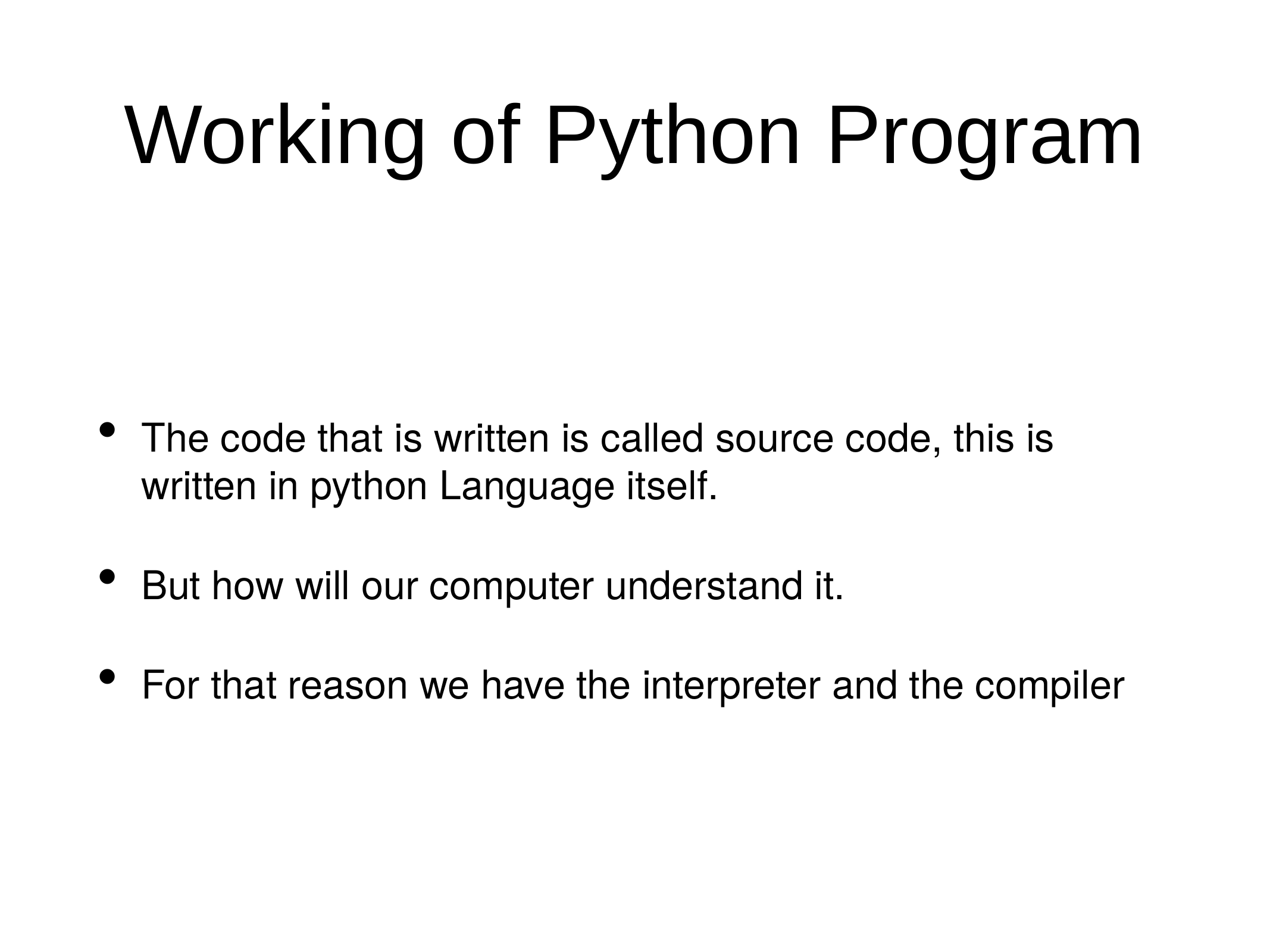

# Working of Python Program
The code that is written is called source code, this is written in python Language itself.
But how will our computer understand it.
For that reason we have the interpreter and the compiler